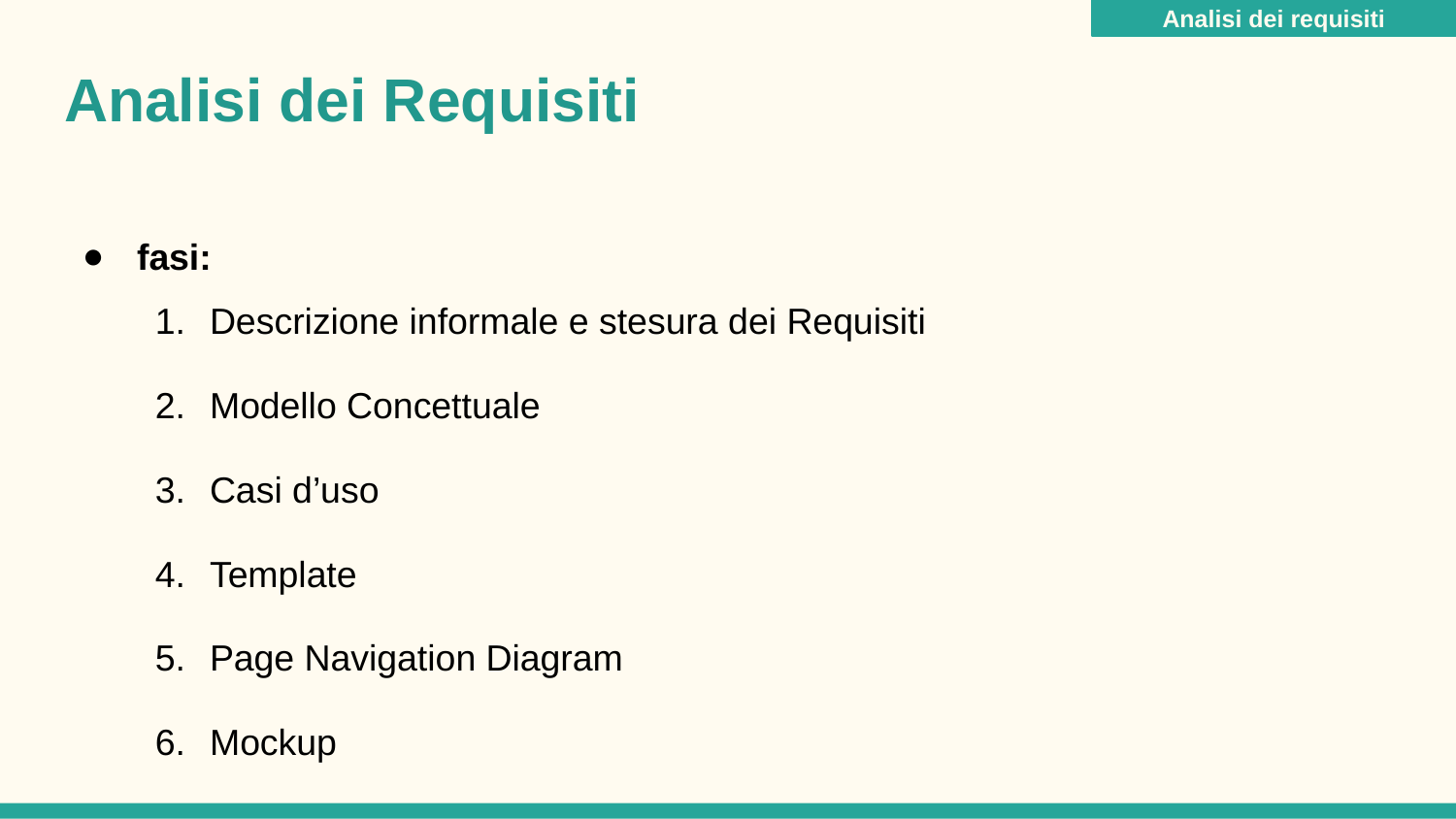

Analisi dei requisiti
Analisi dei Requisiti
# fasi:
Descrizione informale e stesura dei Requisiti
Modello Concettuale
Casi d’uso
Template
Page Navigation Diagram
Mockup